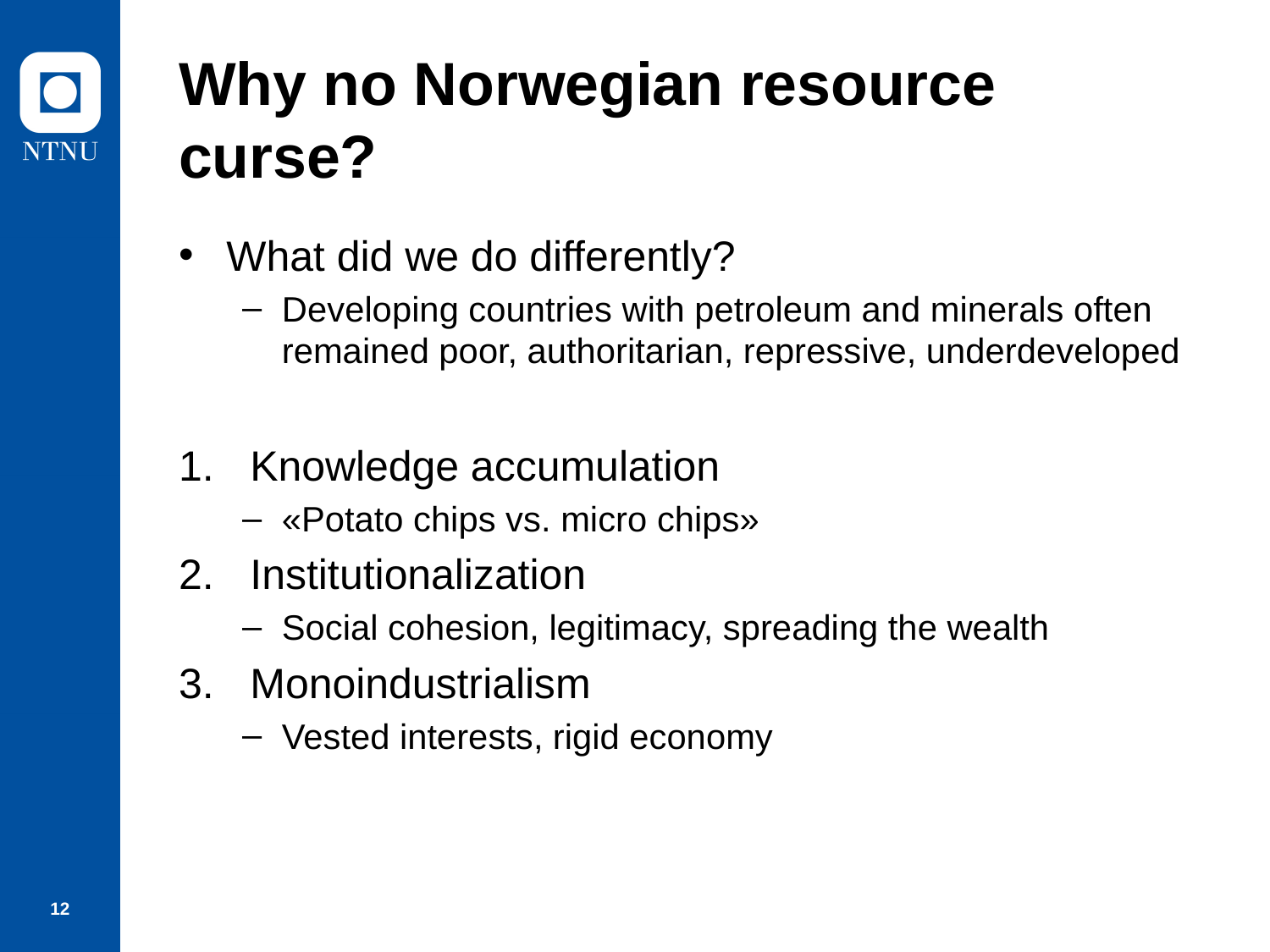

# Why no Norwegian resource curse?
What did we do differently?
Developing countries with petroleum and minerals often remained poor, authoritarian, repressive, underdeveloped

Knowledge accumulation
«Potato chips vs. micro chips»
Institutionalization
Social cohesion, legitimacy, spreading the wealth
Monoindustrialism
Vested interests, rigid economy